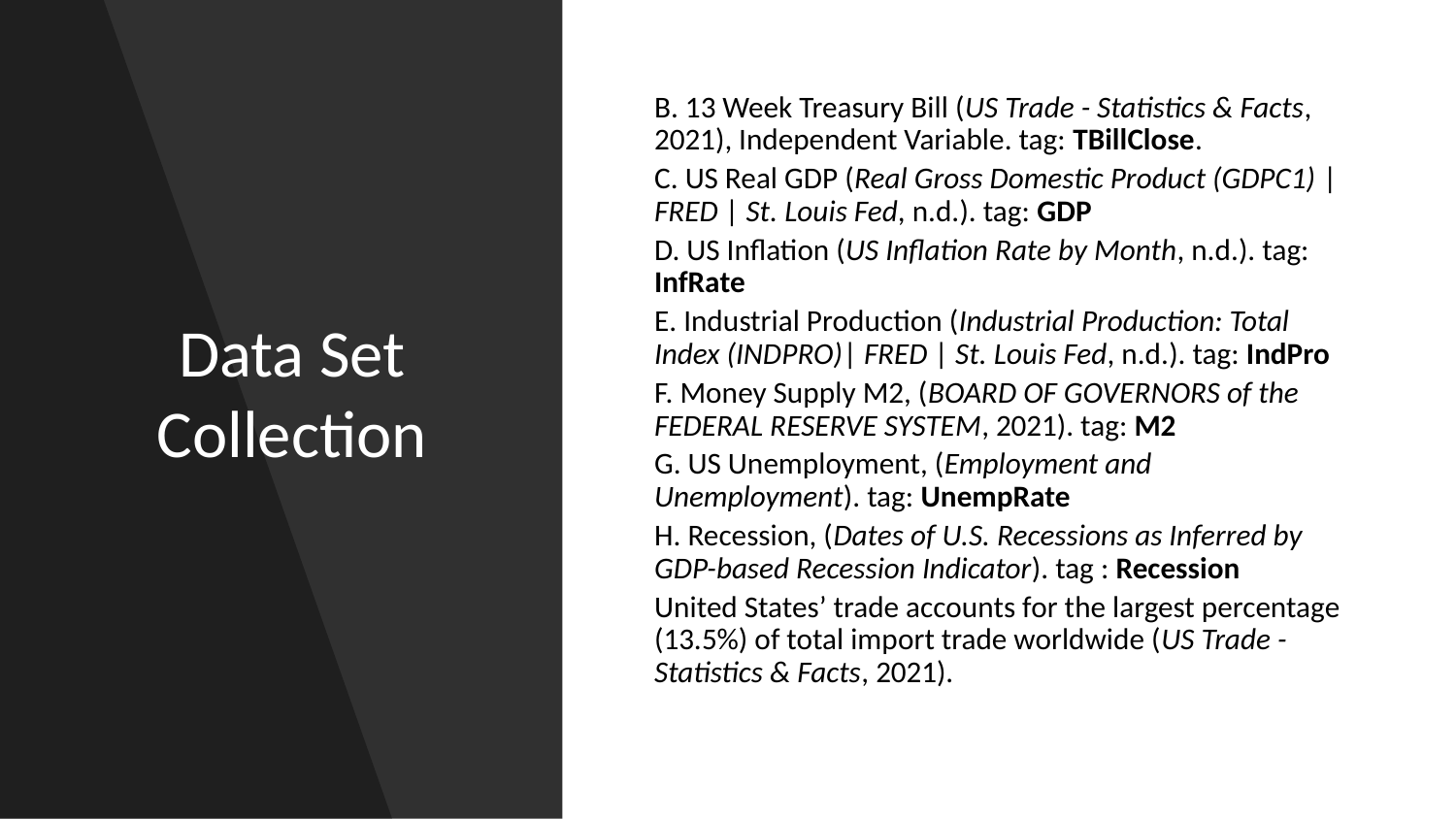

# Data Set Collection
B. 13 Week Treasury Bill (US Trade - Statistics & Facts, 2021), Independent Variable. tag: TBillClose.
C. US Real GDP (Real Gross Domestic Product (GDPC1) | FRED | St. Louis Fed, n.d.). tag: GDP
D. US Inflation (US Inflation Rate by Month, n.d.). tag: InfRate
E. Industrial Production (Industrial Production: Total Index (INDPRO)| FRED | St. Louis Fed, n.d.). tag: IndPro
F. Money Supply M2, (BOARD OF GOVERNORS of the FEDERAL RESERVE SYSTEM, 2021). tag: M2
G. US Unemployment, (Employment and Unemployment). tag: UnempRate
H. Recession, (Dates of U.S. Recessions as Inferred by GDP-based Recession Indicator). tag : Recession
United States’ trade accounts for the largest percentage (13.5%) of total import trade worldwide (US Trade - Statistics & Facts, 2021).